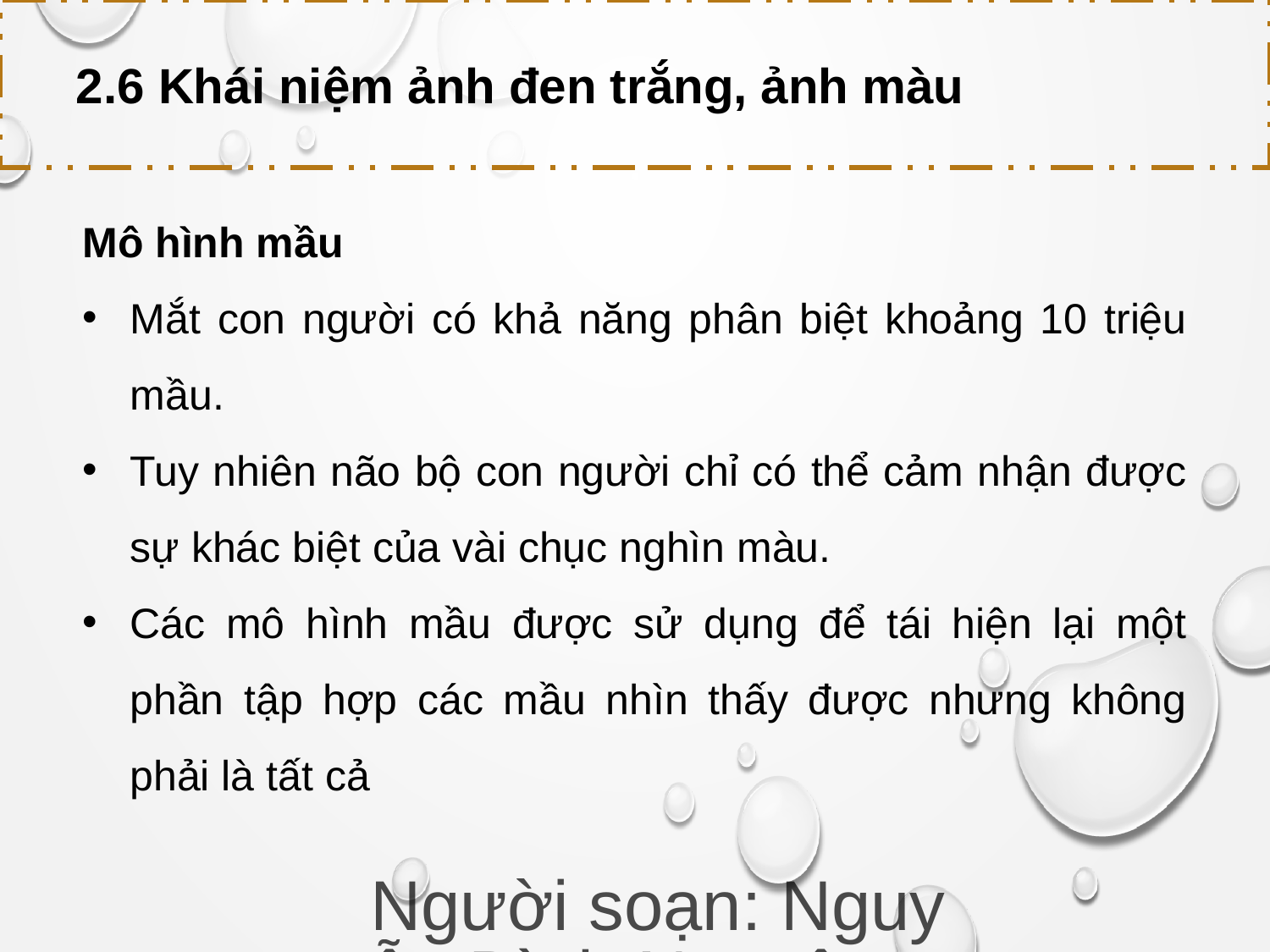

2.6 Khái niệm ảnh đen trắng, ảnh màu
Mô hình mầu
Mắt con người có khả năng phân biệt khoảng 10 triệu mầu.
Tuy nhiên não bộ con người chỉ có thể cảm nhận được sự khác biệt của vài chục nghìn màu.
Các mô hình mầu được sử dụng để tái hiện lại một phần tập hợp các mầu nhìn thấy được nhưng không phải là tất cả
Người soạn: Nguyễn Đình Nguyên